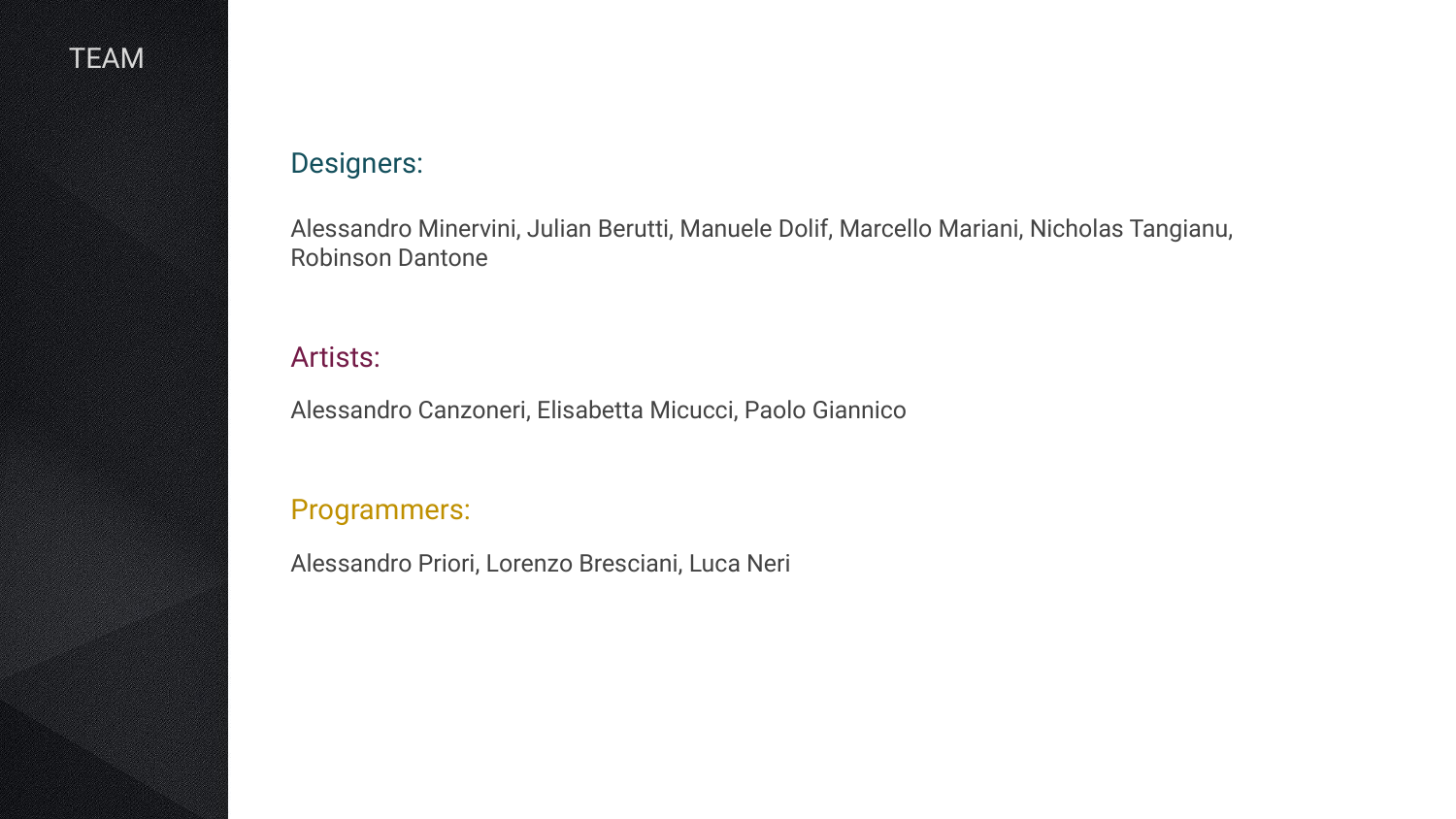

TEAM
Designers:
Alessandro Minervini, Julian Berutti, Manuele Dolif, Marcello Mariani, Nicholas Tangianu, Robinson Dantone

Artists:

Alessandro Canzoneri, Elisabetta Micucci, Paolo Giannico

Programmers:

Alessandro Priori, Lorenzo Bresciani, Luca Neri